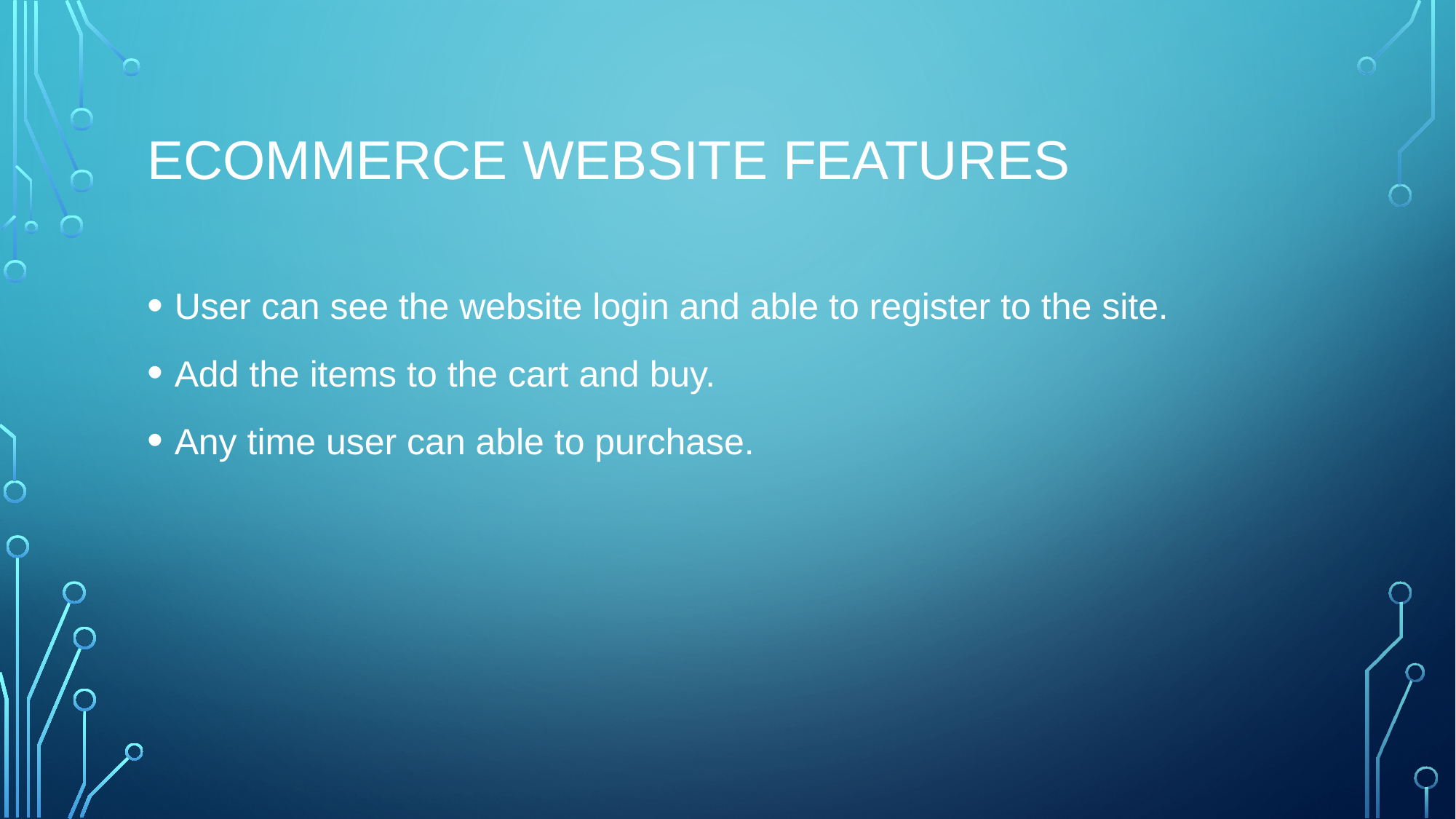

# Ecommerce Website Features
User can see the website login and able to register to the site.
Add the items to the cart and buy.
Any time user can able to purchase.